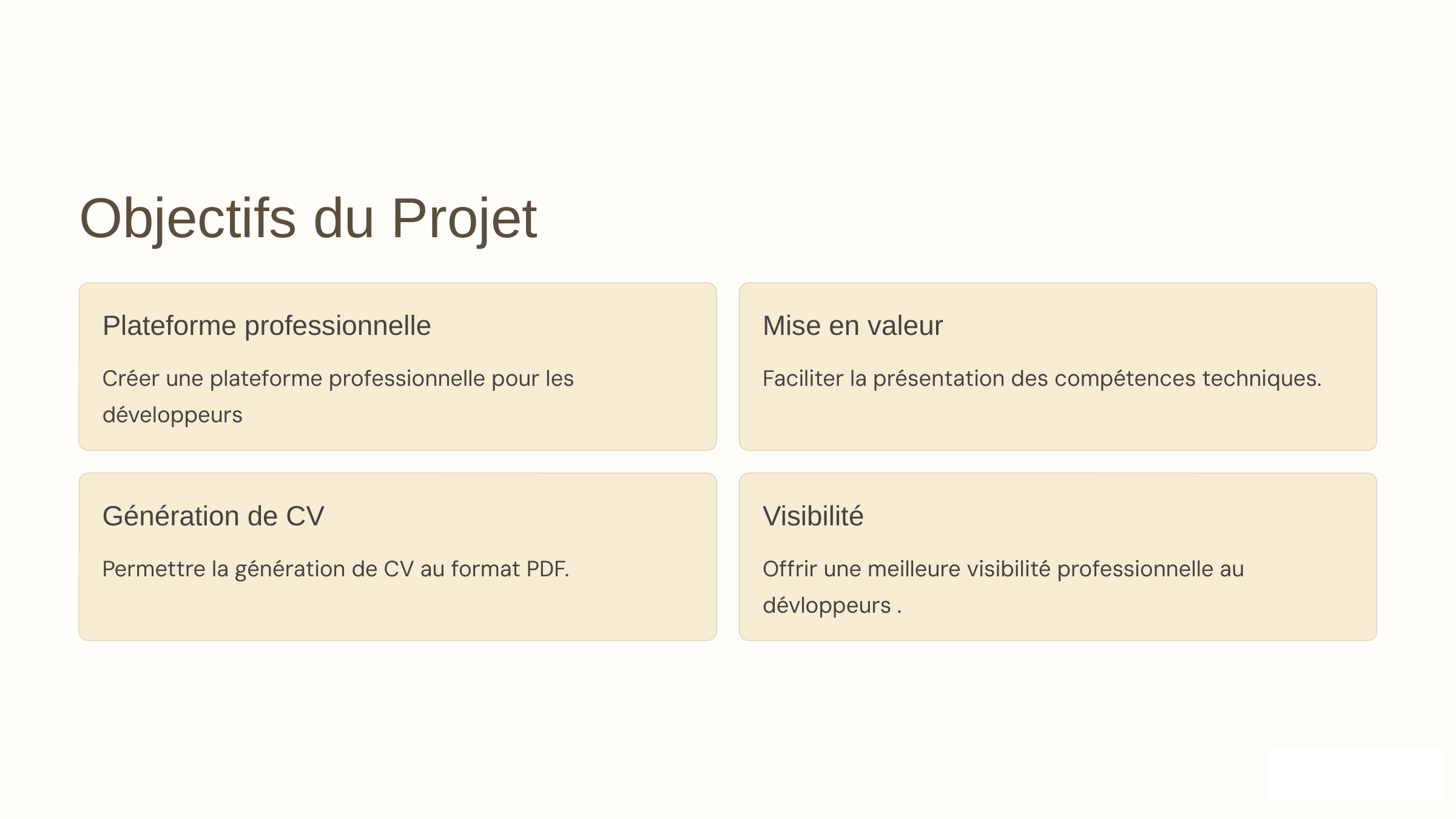

Objectifs du Projet

Plateforme professionnelle
Mise en valeur
Créer une plateforme professionnelle pour les développeurs
Faciliter la présentation des compétences techniques.

Génération de CV
Visibilité
Permettre la génération de CV au format PDF.
Offrir une meilleure visibilité professionnelle au dévloppeurs .